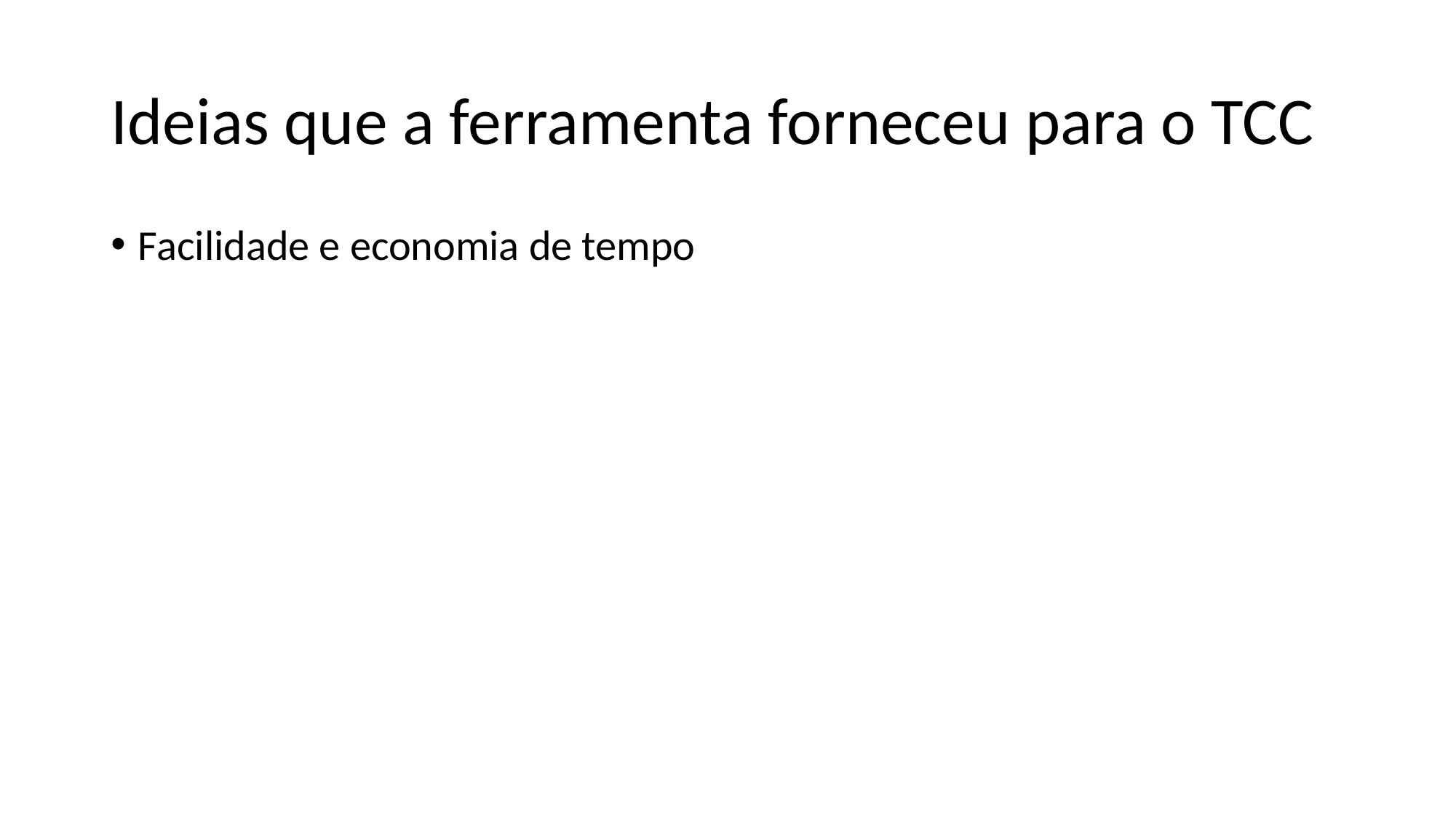

# Ideias que a ferramenta forneceu para o TCC
Facilidade e economia de tempo